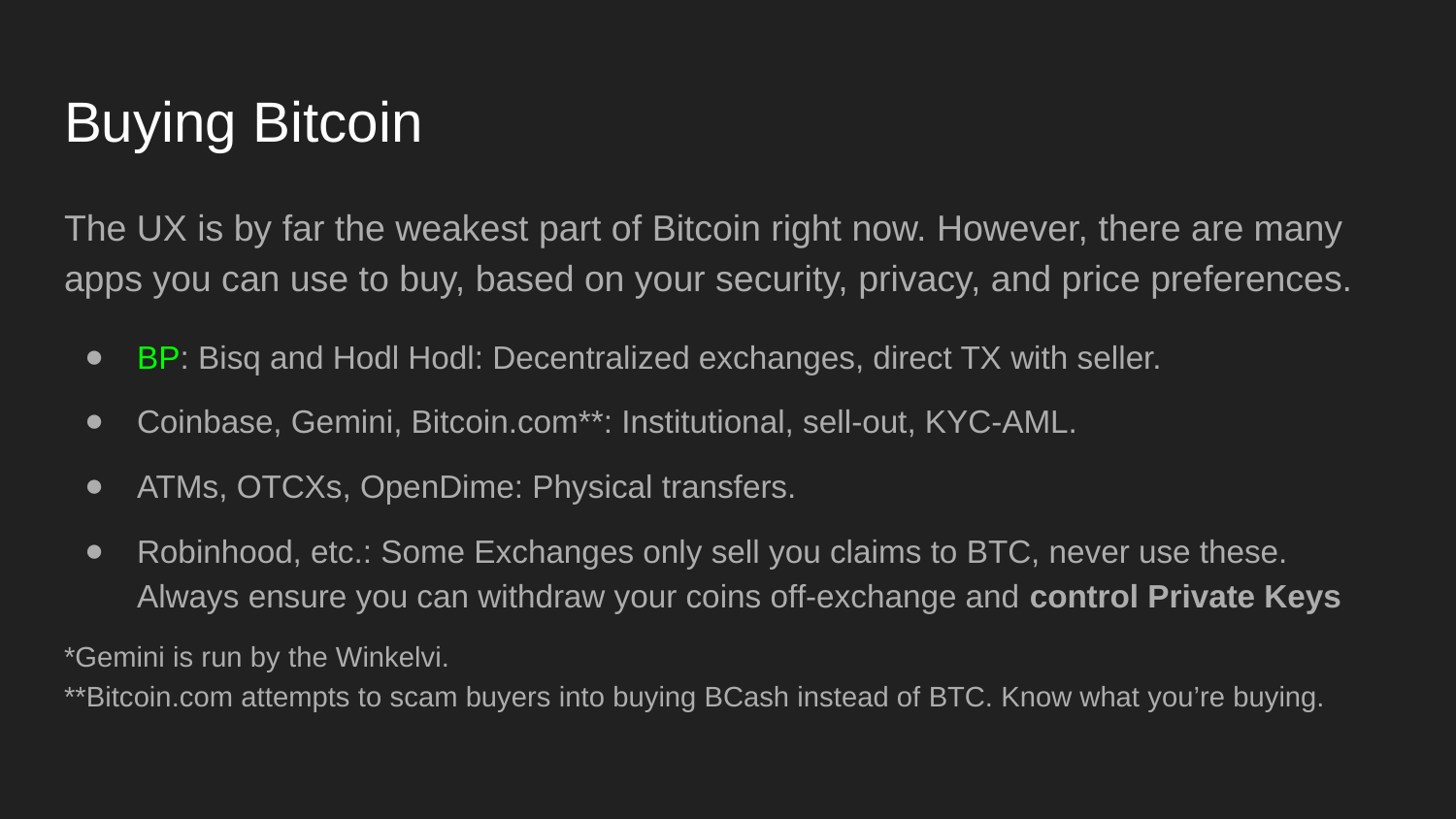

# Buying Bitcoin
The UX is by far the weakest part of Bitcoin right now. However, there are many apps you can use to buy, based on your security, privacy, and price preferences.
BP: Bisq and Hodl Hodl: Decentralized exchanges, direct TX with seller.
Coinbase, Gemini, Bitcoin.com**: Institutional, sell-out, KYC-AML.
ATMs, OTCXs, OpenDime: Physical transfers.
Robinhood, etc.: Some Exchanges only sell you claims to BTC, never use these. Always ensure you can withdraw your coins off-exchange and control Private Keys
*Gemini is run by the Winkelvi.
**Bitcoin.com attempts to scam buyers into buying BCash instead of BTC. Know what you’re buying.